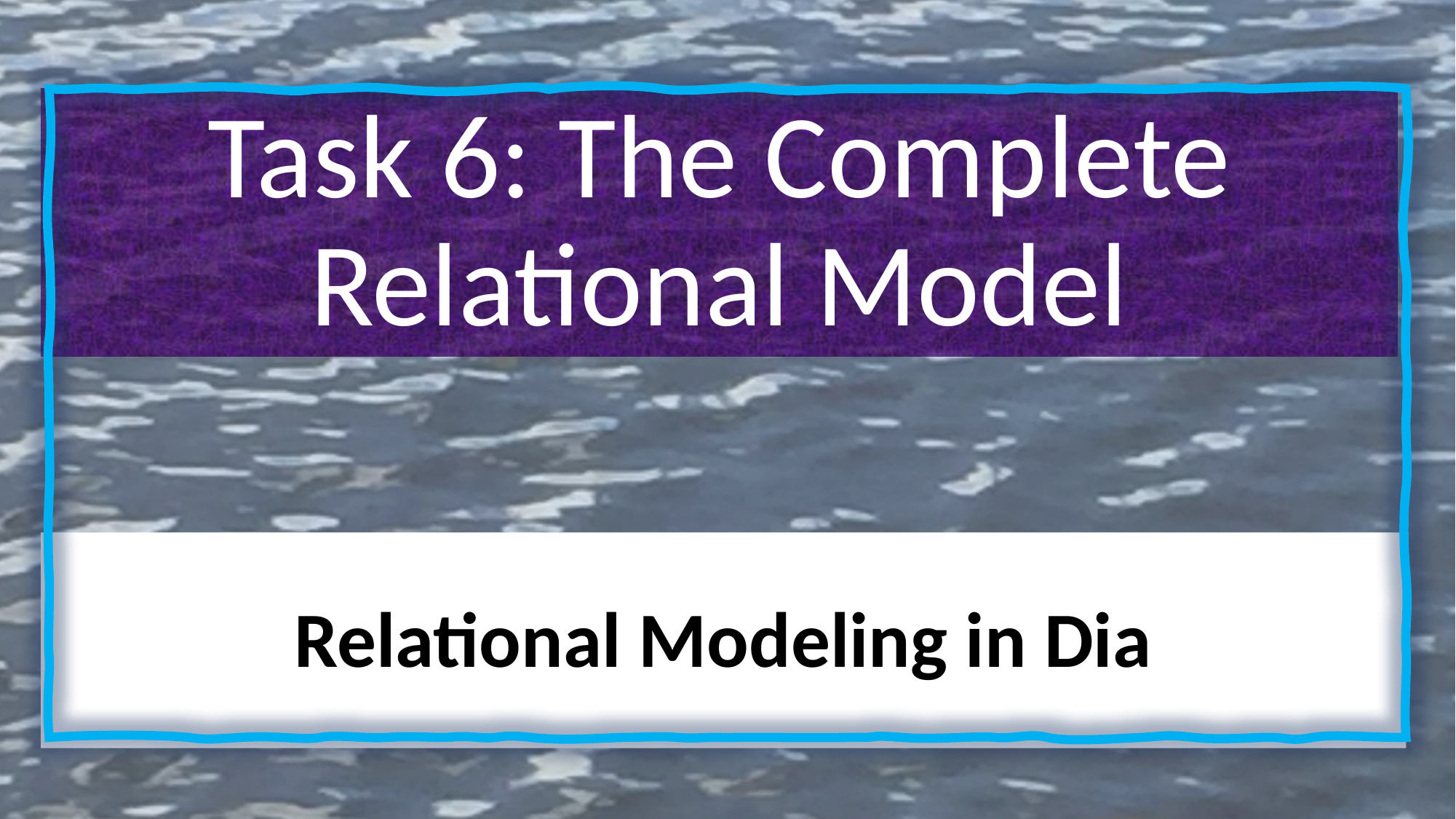

# Task 6: The Complete Relational Model

Relational Modeling in Dia